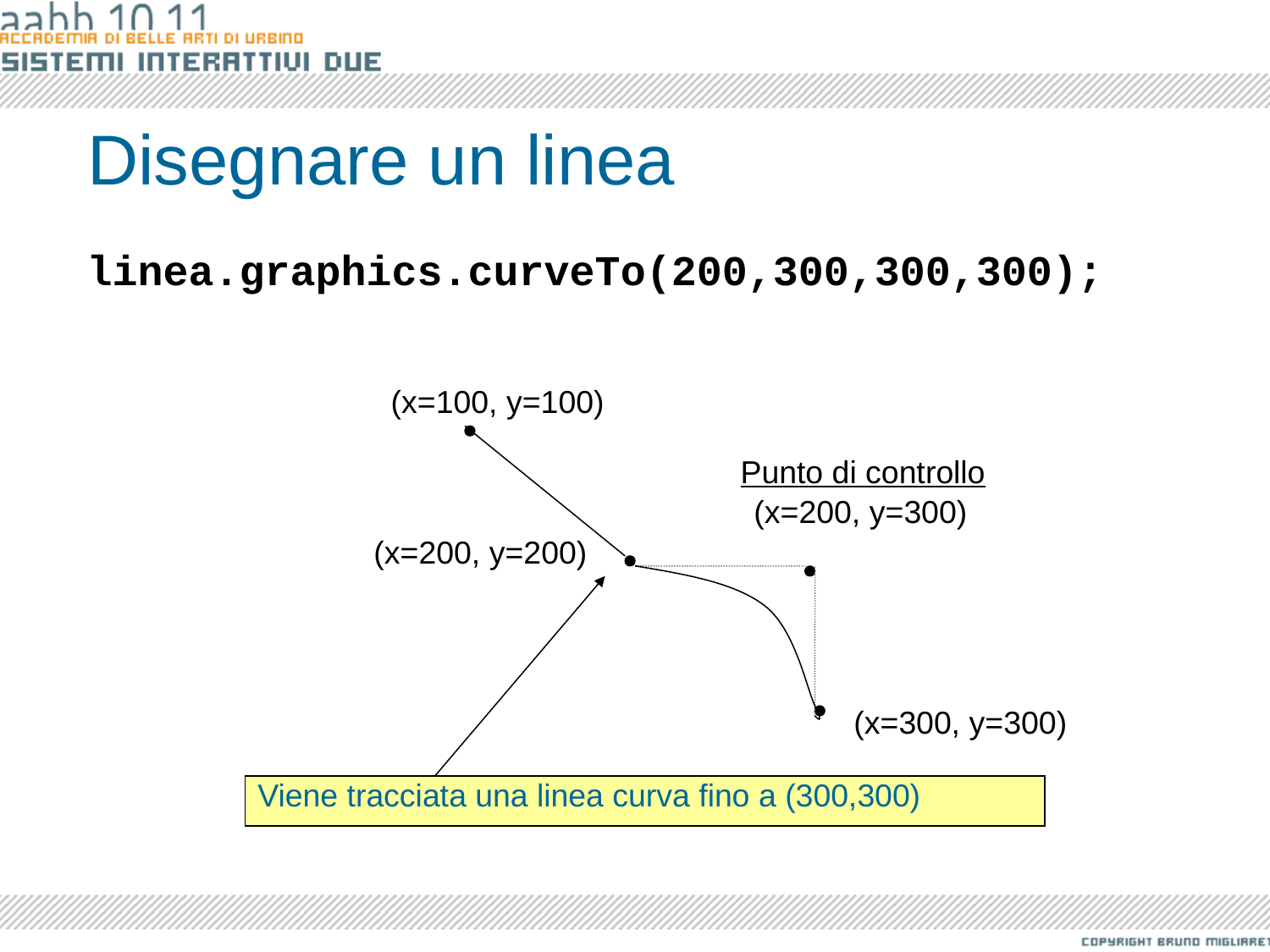

# Disegnare un linea
linea.graphics.curveTo(200,300,300,300);
(x=100, y=100)

Punto di controllo
(x=200, y=300)
(x=200, y=200)

(x=300, y=300)

Viene tracciata una linea curva fino a (300,300)